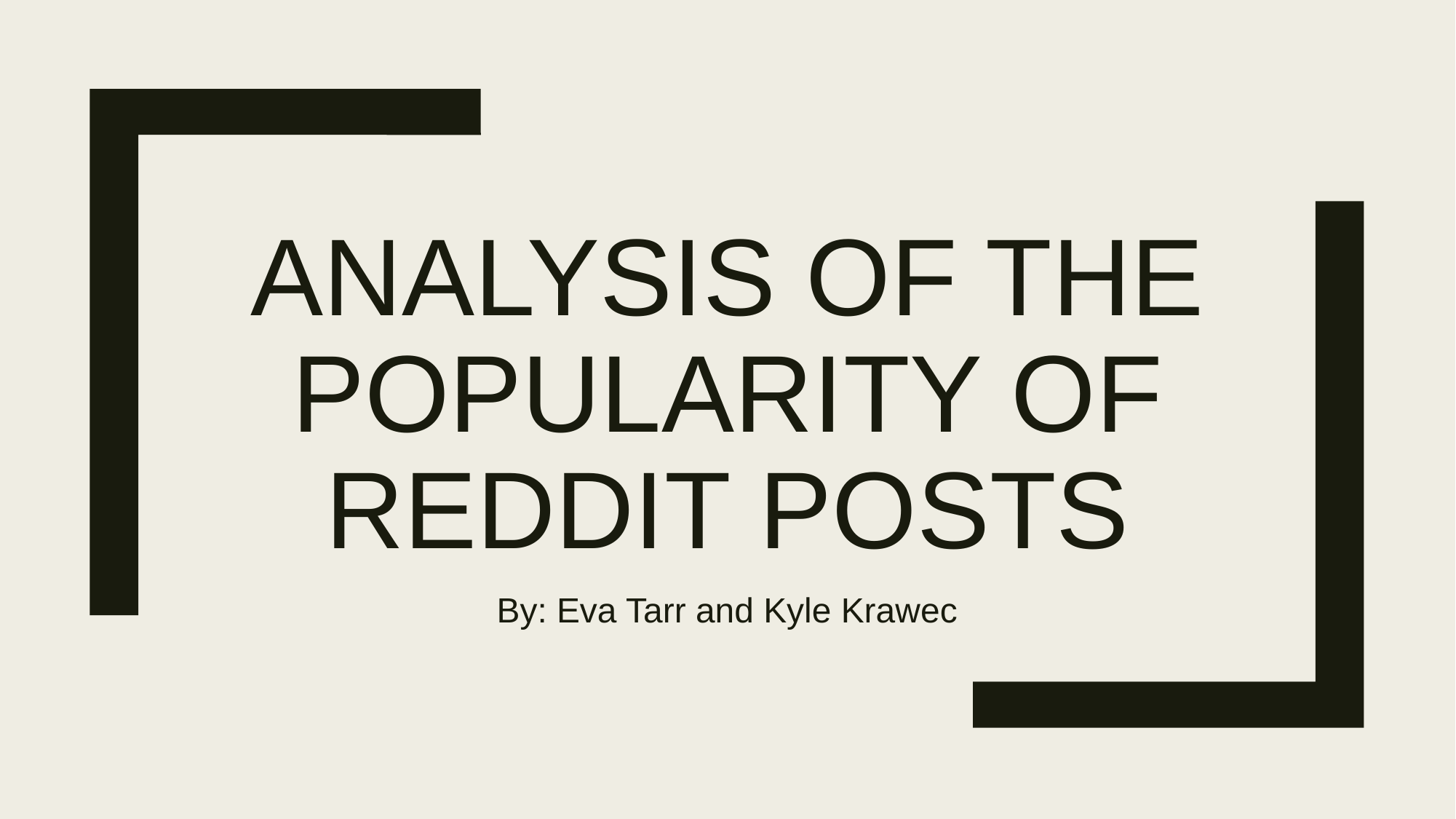

# Analysis of the popularity of reddit posts
By: Eva Tarr and Kyle Krawec